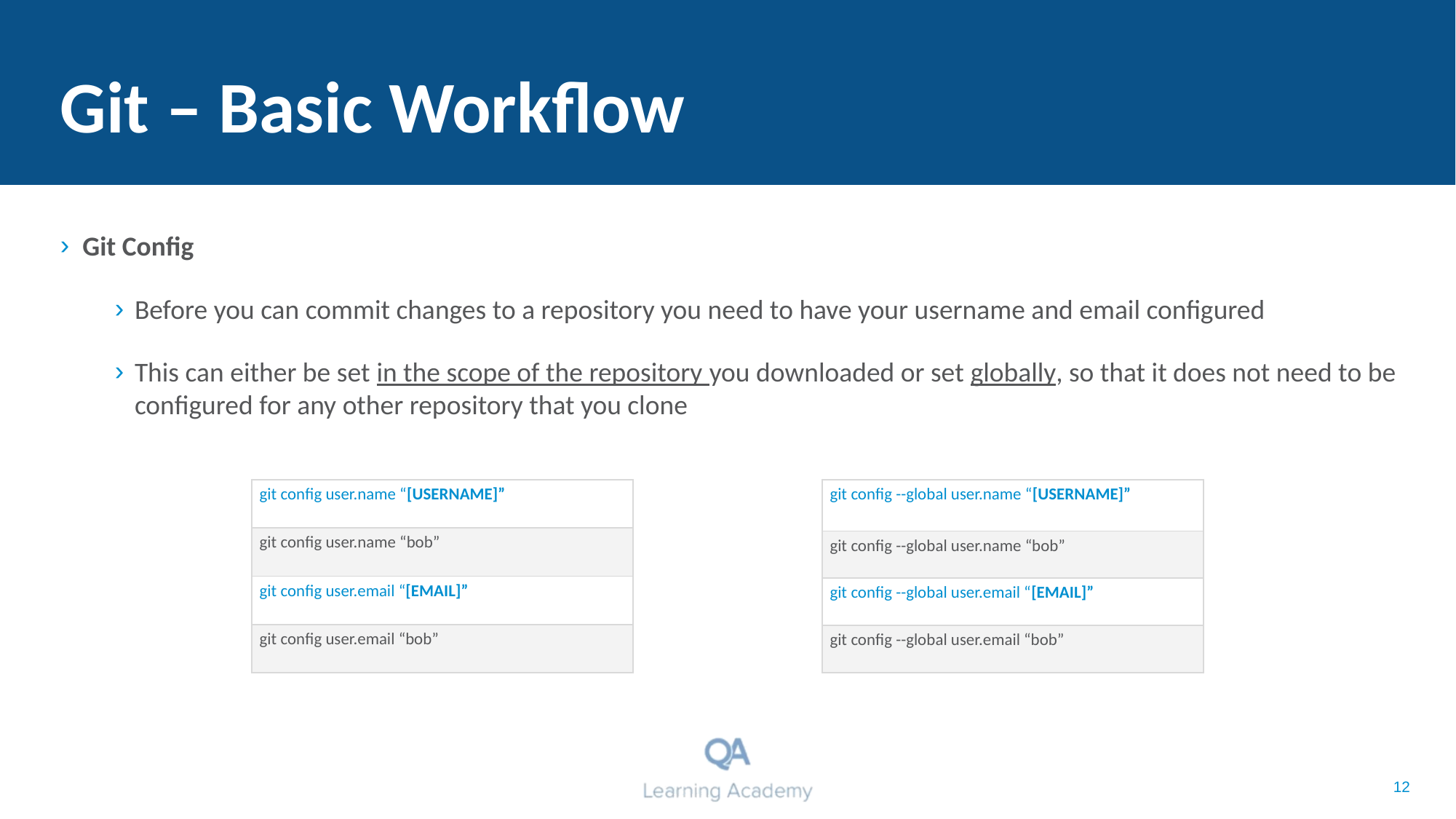

# Git – Basic Workflow
Git Config
Before you can commit changes to a repository you need to have your username and email configured
This can either be set in the scope of the repository you downloaded or set globally, so that it does not need to be configured for any other repository that you clone

| git config user.name “[USERNAME]” |
| --- |
| git config user.name “bob” |
| git config user.email “[EMAIL]” |
| git config user.email “bob” |
| git config --global user.name “[USERNAME]” |
| --- |
| git config --global user.name “bob” |
| git config --global user.email “[EMAIL]” |
| git config --global user.email “bob” |